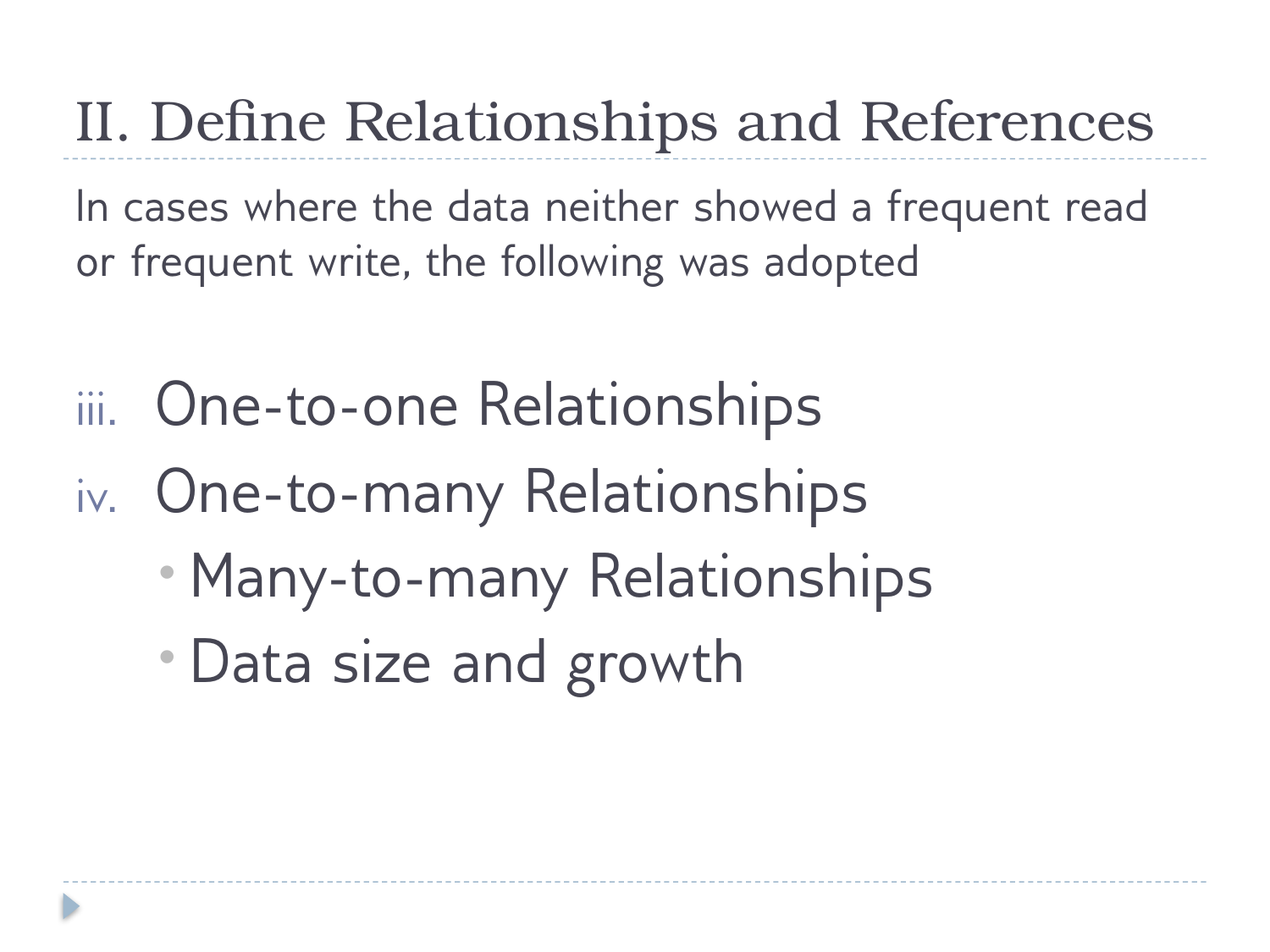

# II. Define Relationships and References
In cases where the data neither showed a frequent read or frequent write, the following was adopted

One-to-one Relationships
One-to-many Relationships
Many-to-many Relationships
Data size and growth